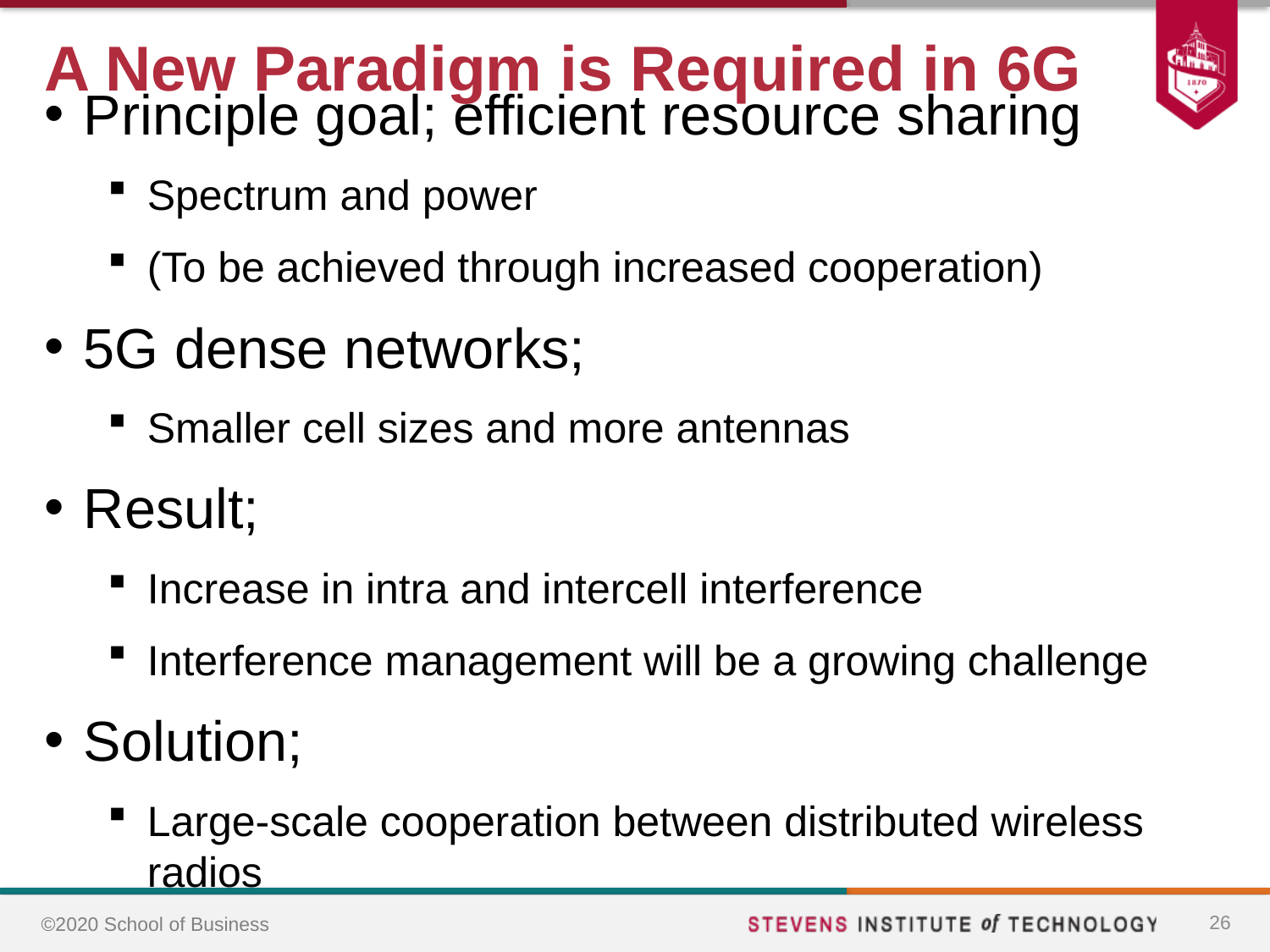

# A New Paradigm is Required in 6G
Principle goal; efficient resource sharing
Spectrum and power
(To be achieved through increased cooperation)
5G dense networks;
Smaller cell sizes and more antennas
Result;
Increase in intra and intercell interference
Interference management will be a growing challenge
Solution;
Large-scale cooperation between distributed wireless radios

26